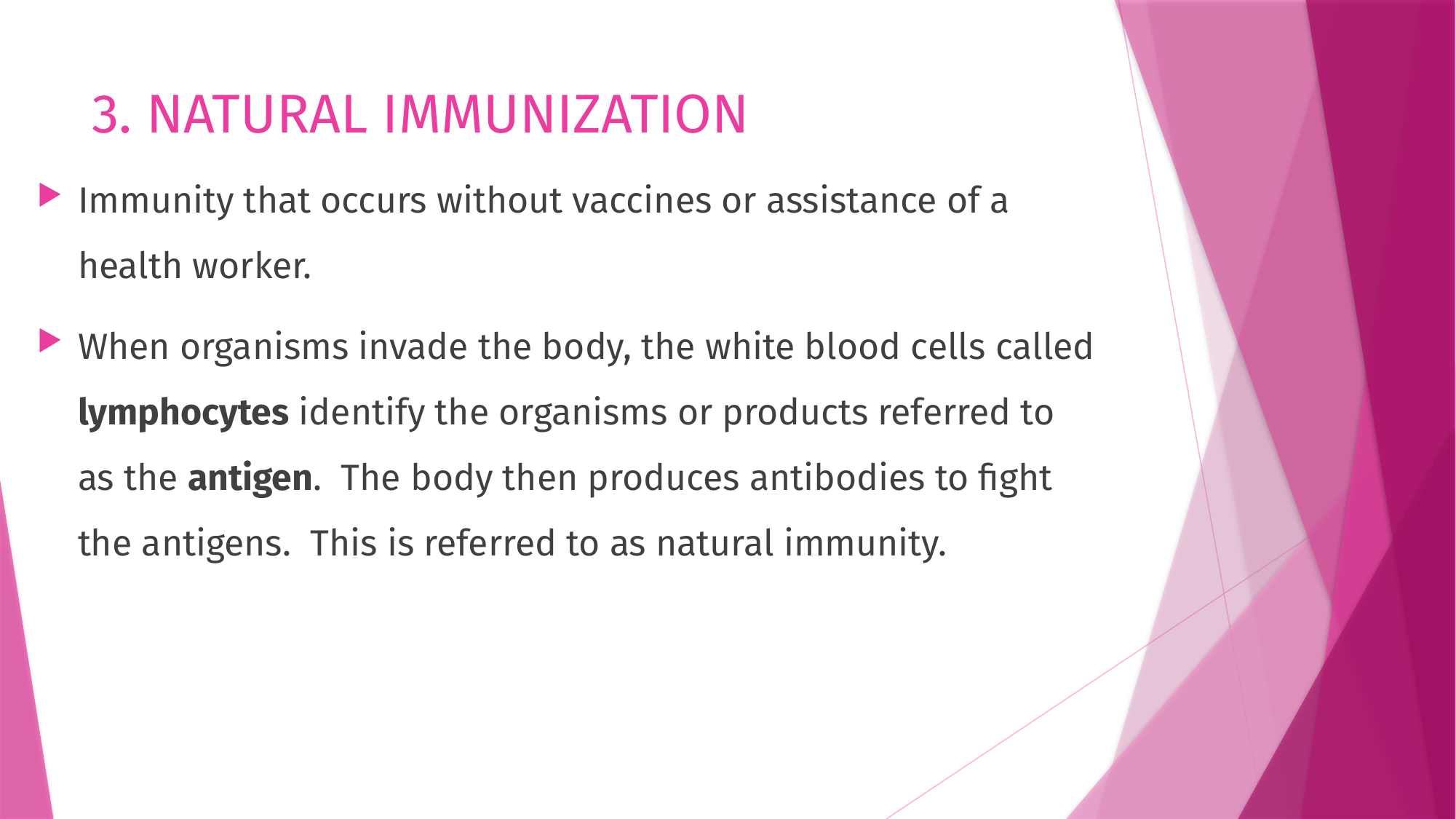

# 3. NATURAL IMMUNIZATION
Immunity that occurs without vaccines or assistance of a health worker.
When organisms invade the body, the white blood cells called lymphocytes identify the organisms or products referred to as the antigen.  The body then produces antibodies to fight the antigens.  This is referred to as natural immunity.